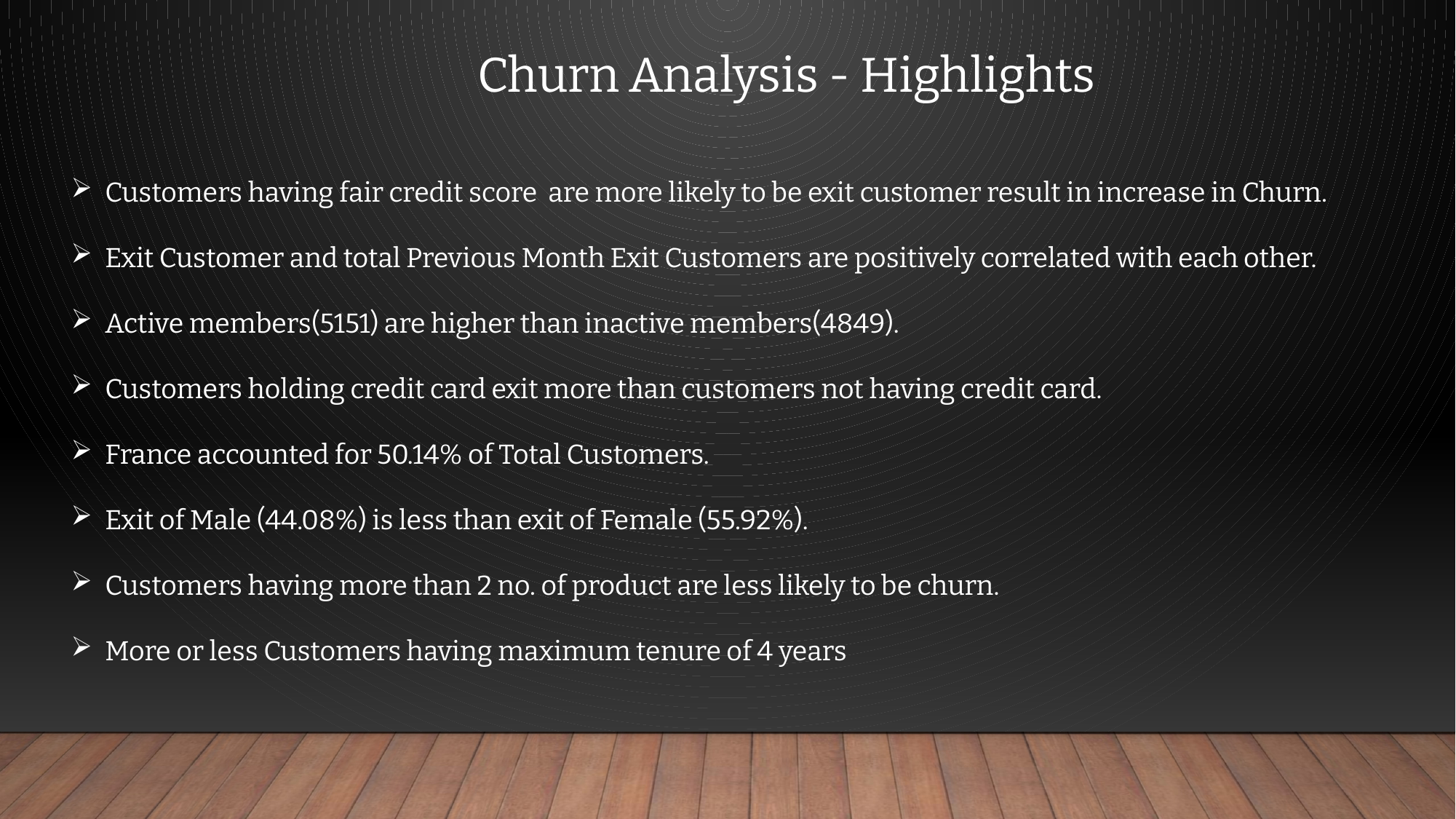

Churn Analysis - Highlights
Customers having fair credit score  are more likely to be exit customer result in increase in Churn.

Exit Customer and total Previous Month Exit Customers are positively correlated with each other.

Active members(5151) are higher than inactive members(4849).

Customers holding credit card exit more than customers not having credit card.

France accounted for 50.14% of Total Customers.

Exit of Male (44.08%) is less than exit of Female (55.92%).

Customers having more than 2 no. of product are less likely to be churn.

More or less Customers having maximum tenure of 4 years